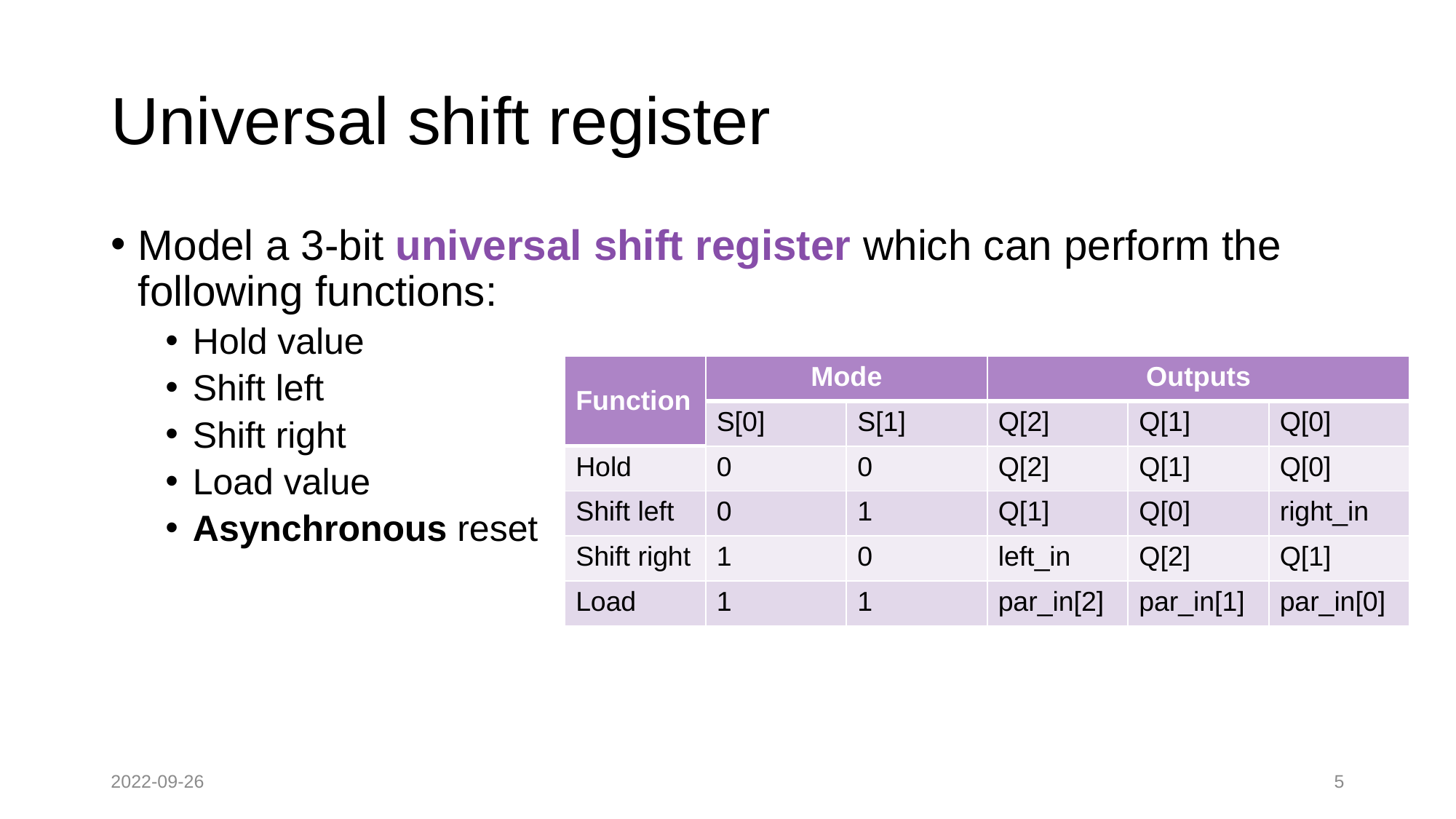

# Universal shift register
Model a 3-bit universal shift register which can perform the following functions:
Hold value
Shift left
Shift right
Load value
Asynchronous reset
| Function | Mode |  | Outputs |  |  |
| --- | --- | --- | --- | --- | --- |
|  | S[0] | S[1] | Q[2] | Q[1] | Q[0] |
| Hold | 0 | 0 | Q[2] | Q[1] | Q[0] |
| Shift left | 0 | 1 | Q[1] | Q[0] | right\_in |
| Shift right | 1 | 0 | left\_in | Q[2] | Q[1] |
| Load | 1 | 1 | par\_in[2] | par\_in[1] | par\_in[0] |
2022-09-26
5